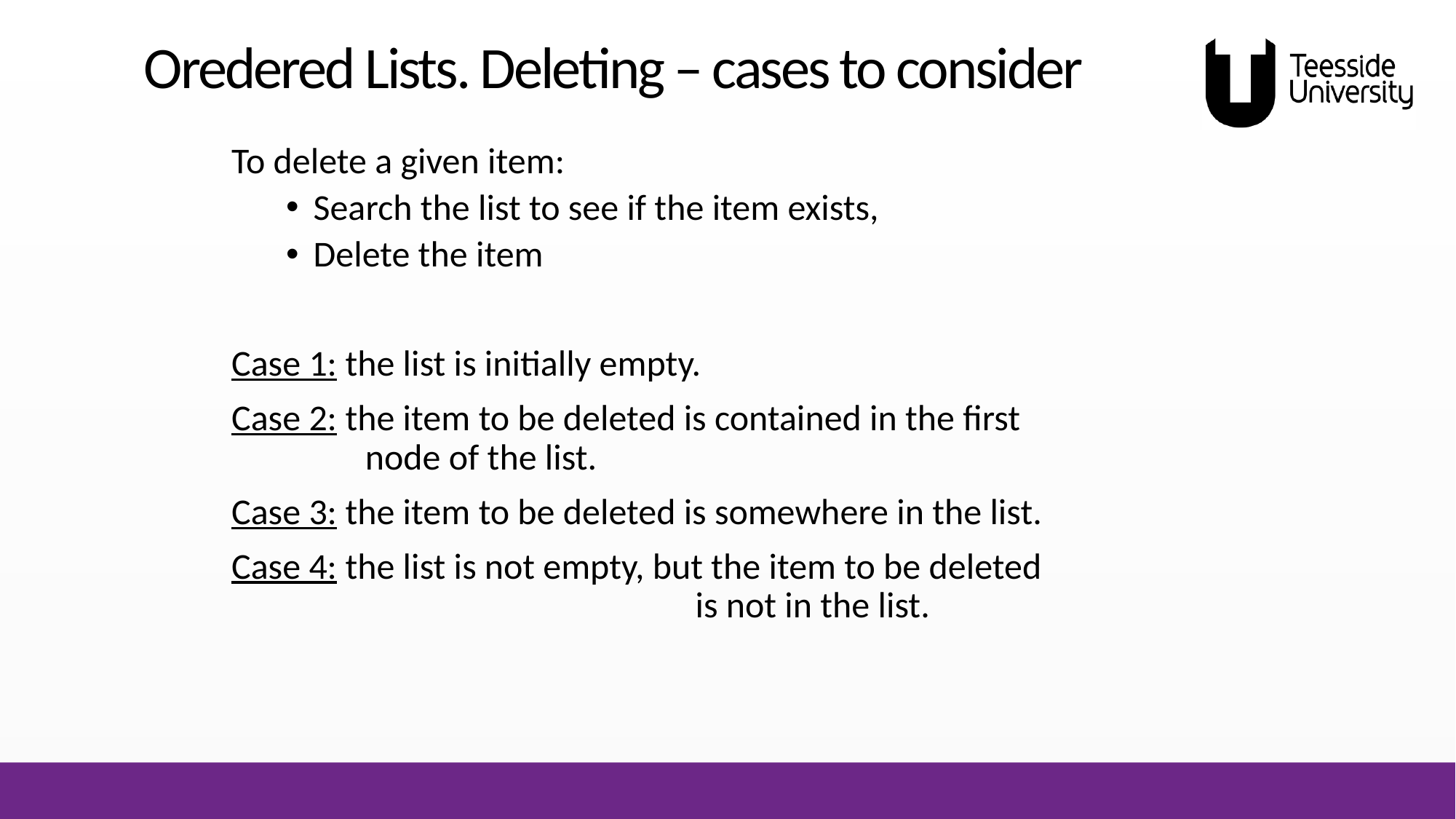

# Oredered Lists. Deleting – cases to consider
To delete a given item:
Search the list to see if the item exists,
Delete the item

Case 1: the list is initially empty.
Case 2: the item to be deleted is contained in the first
             node of the list.
Case 3: the item to be deleted is somewhere in the list.
Case 4: the list is not empty, but the item to be deleted 					is not in the list.